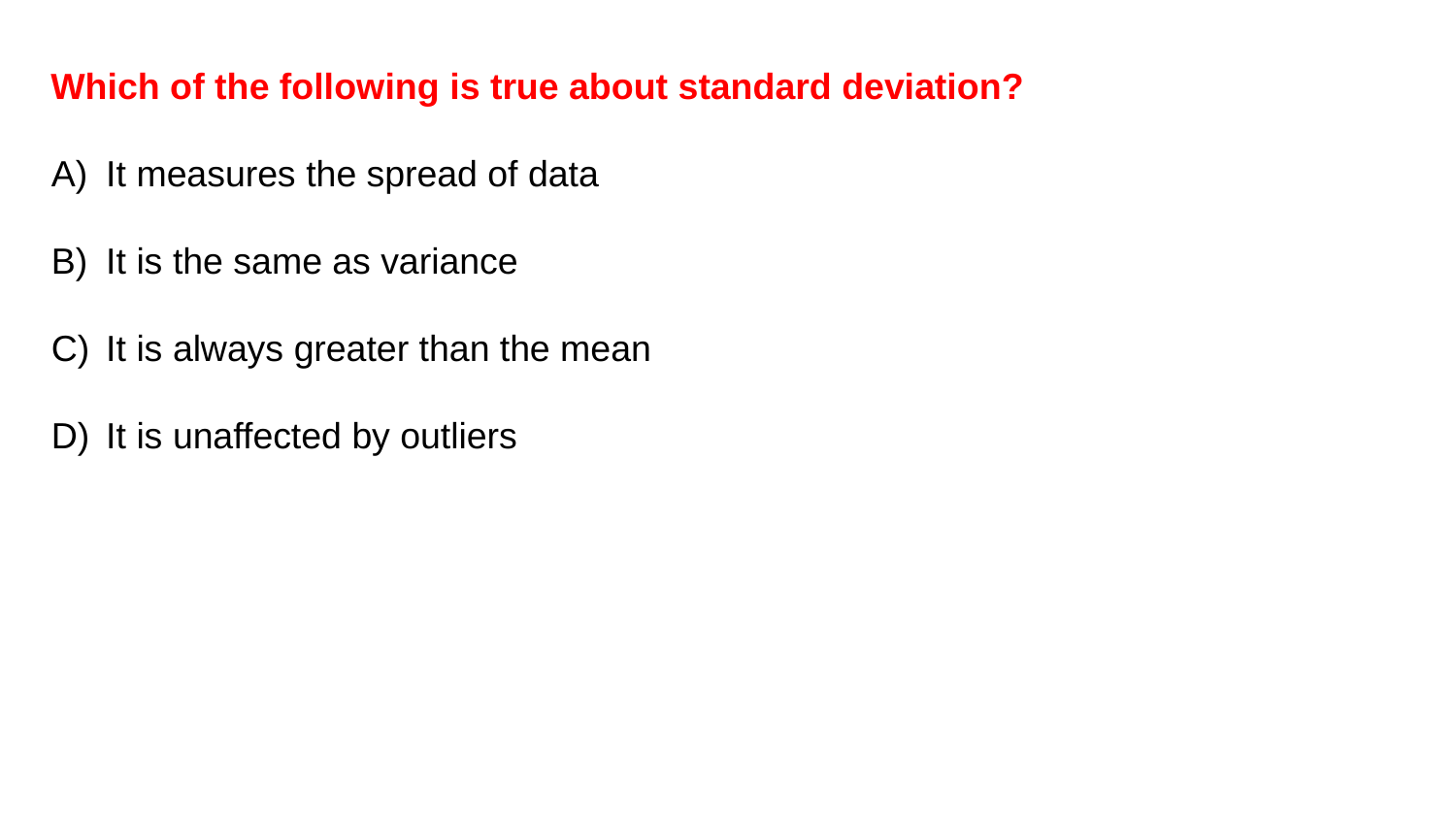

Which of the following is true about standard deviation?
It measures the spread of data

It is the same as variance

It is always greater than the mean

It is unaffected by outliers